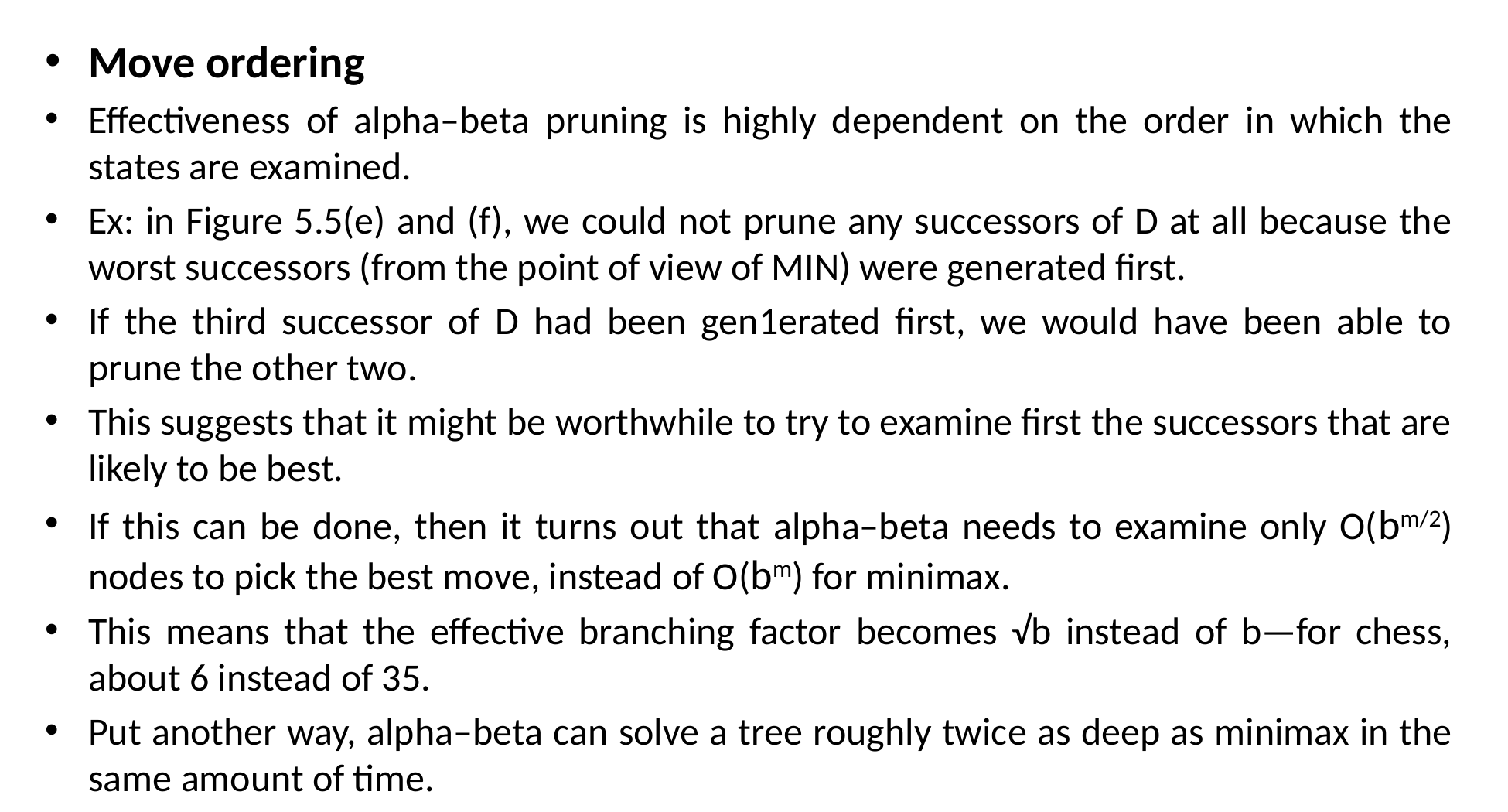

Move ordering
Effectiveness of alpha–beta pruning is highly dependent on the order in which the states are examined.
Ex: in Figure 5.5(e) and (f), we could not prune any successors of D at all because the worst successors (from the point of view of MIN) were generated first.
If the third successor of D had been gen1erated first, we would have been able to prune the other two.
This suggests that it might be worthwhile to try to examine first the successors that are likely to be best.
If this can be done, then it turns out that alpha–beta needs to examine only O(bm/2) nodes to pick the best move, instead of O(bm) for minimax.
This means that the effective branching factor becomes √b instead of b—for chess, about 6 instead of 35.
Put another way, alpha–beta can solve a tree roughly twice as deep as minimax in the same amount of time.